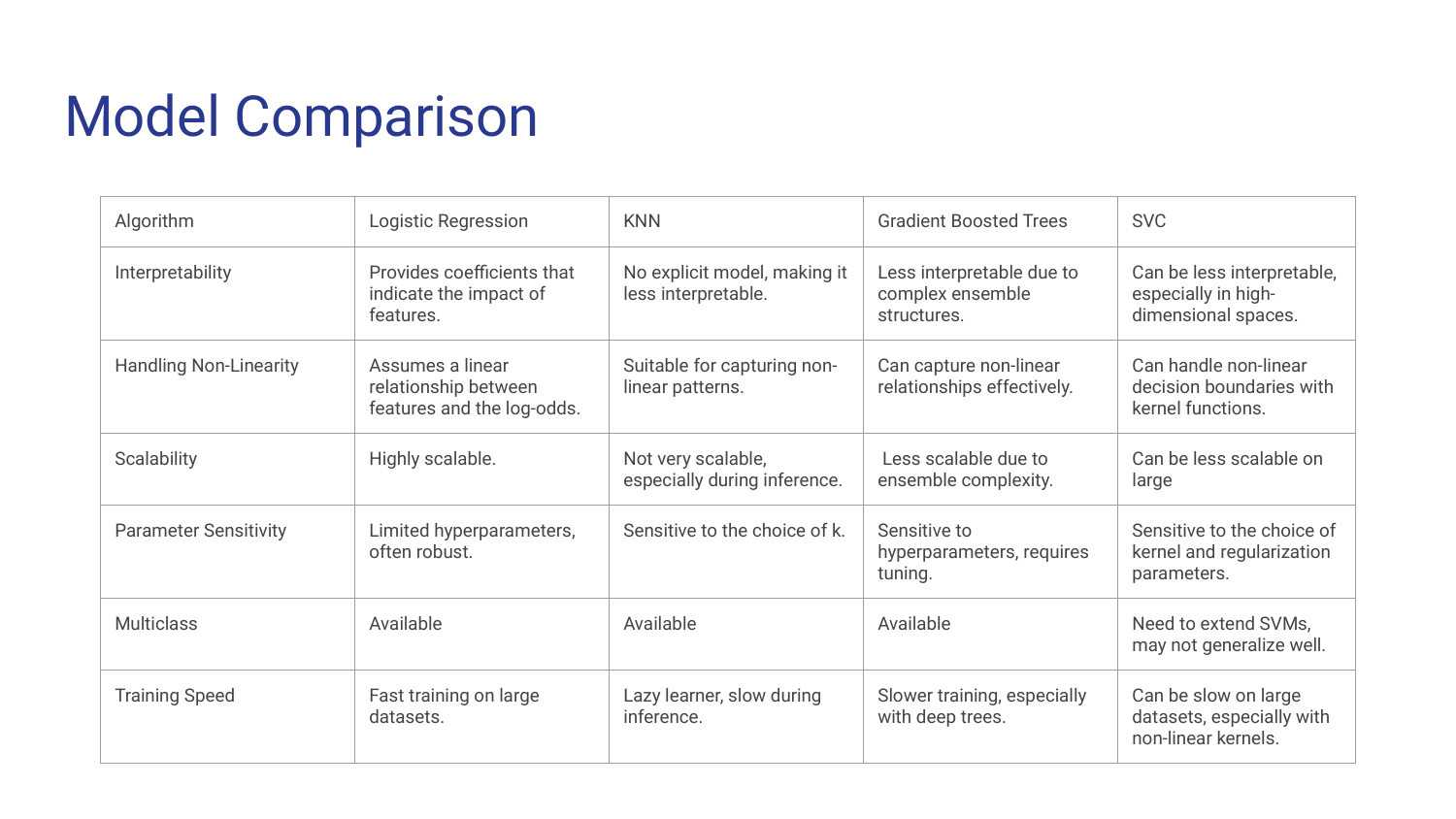

Model Comparison
| Algorithm | Logistic Regression | KNN | Gradient Boosted Trees | SVC |
| --- | --- | --- | --- | --- |
| Interpretability | Provides coefficients that indicate the impact of features. | No explicit model, making it less interpretable. | Less interpretable due to complex ensemble structures. | Can be less interpretable, especially in high-dimensional spaces. |
| Handling Non-Linearity | Assumes a linear relationship between features and the log-odds. | Suitable for capturing non-linear patterns. | Can capture non-linear relationships effectively. | Can handle non-linear decision boundaries with kernel functions. |
| Scalability | Highly scalable. | Not very scalable, especially during inference. | Less scalable due to ensemble complexity. | Can be less scalable on large |
| Parameter Sensitivity | Limited hyperparameters, often robust. | Sensitive to the choice of k. | Sensitive to hyperparameters, requires tuning. | Sensitive to the choice of kernel and regularization parameters. |
| Multiclass | Available | Available | Available | Need to extend SVMs, may not generalize well. |
| Training Speed | Fast training on large datasets. | Lazy learner, slow during inference. | Slower training, especially with deep trees. | Can be slow on large datasets, especially with non-linear kernels. |